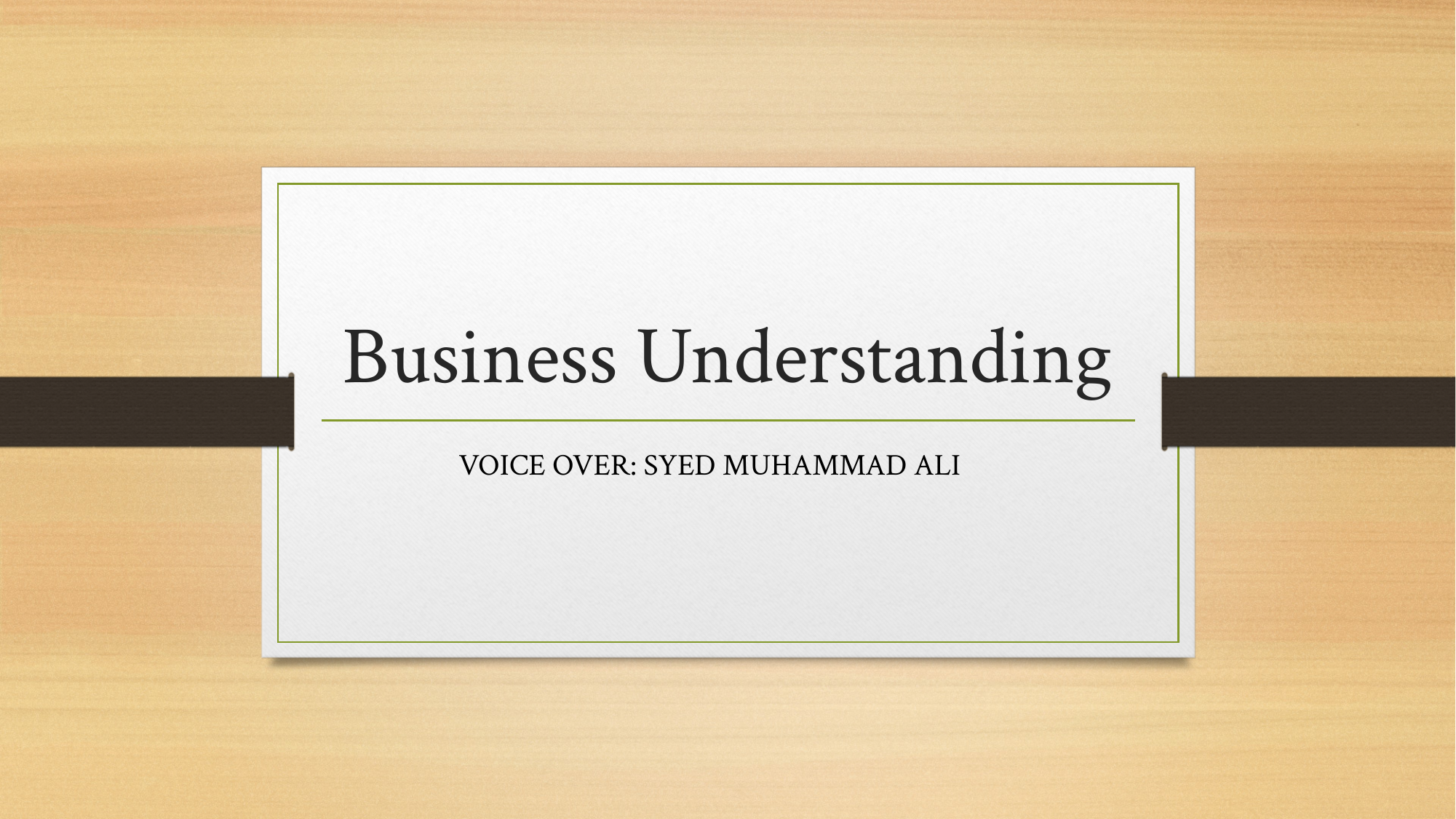

# Business Understanding
VOICE OVER: SYED MUHAMMAD ALI